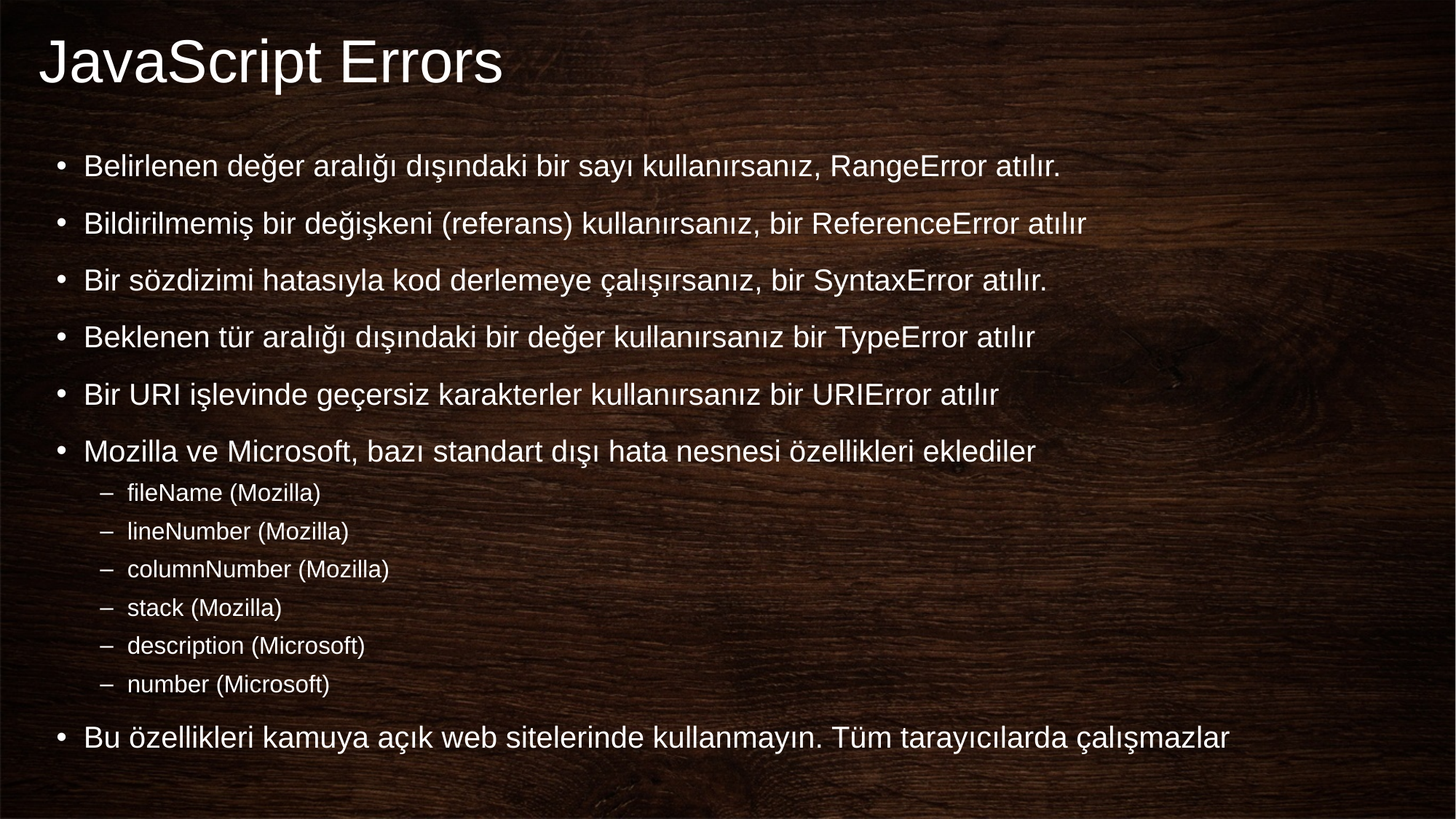

# JavaScript Errors
Belirlenen değer aralığı dışındaki bir sayı kullanırsanız, RangeError atılır.
Bildirilmemiş bir değişkeni (referans) kullanırsanız, bir ReferenceError atılır
Bir sözdizimi hatasıyla kod derlemeye çalışırsanız, bir SyntaxError atılır.
Beklenen tür aralığı dışındaki bir değer kullanırsanız bir TypeError atılır
Bir URI işlevinde geçersiz karakterler kullanırsanız bir URIError atılır
Mozilla ve Microsoft, bazı standart dışı hata nesnesi özellikleri eklediler
fileName (Mozilla)
lineNumber (Mozilla)
columnNumber (Mozilla)
stack (Mozilla)
description (Microsoft)
number (Microsoft)
Bu özellikleri kamuya açık web sitelerinde kullanmayın. Tüm tarayıcılarda çalışmazlar